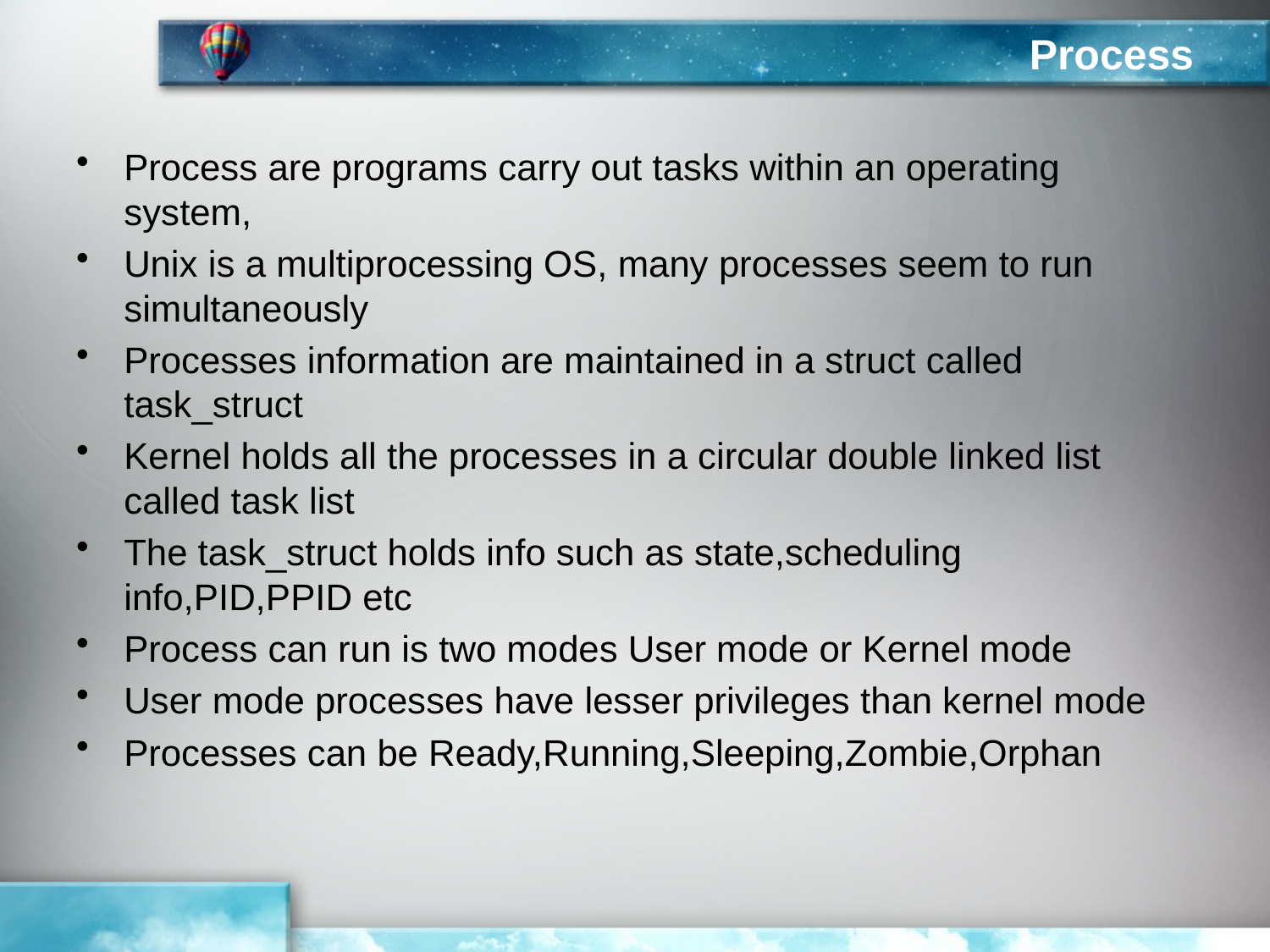

# Process
Process are programs carry out tasks within an operating system,
Unix is a multiprocessing OS, many processes seem to run simultaneously
Processes information are maintained in a struct called task_struct
Kernel holds all the processes in a circular double linked list called task list
The task_struct holds info such as state,scheduling info,PID,PPID etc
Process can run is two modes User mode or Kernel mode
User mode processes have lesser privileges than kernel mode
Processes can be Ready,Running,Sleeping,Zombie,Orphan